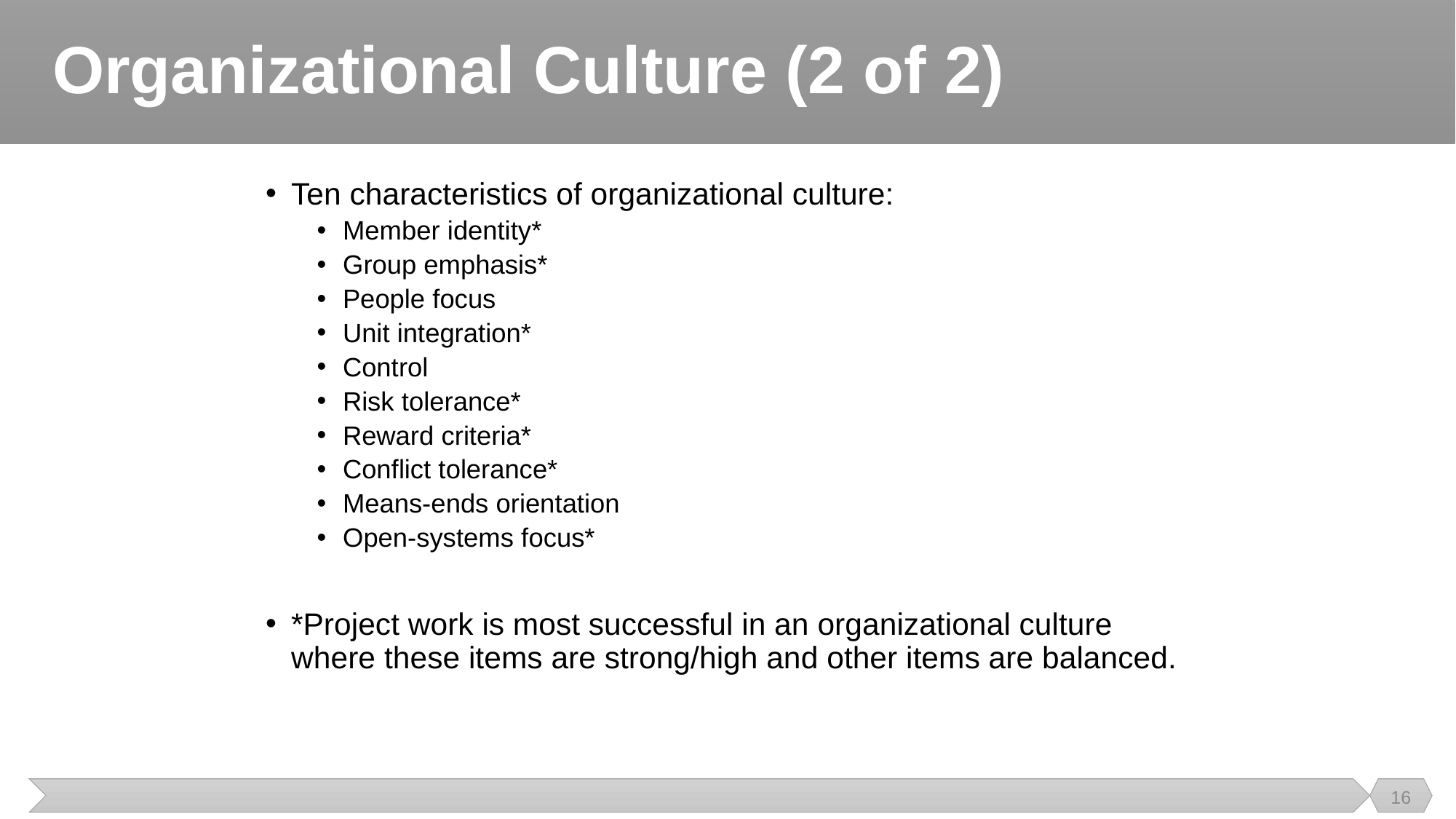

# Organizational Culture (2 of 2)
Ten characteristics of organizational culture:
Member identity*
Group emphasis*
People focus
Unit integration*
Control
Risk tolerance*
Reward criteria*
Conflict tolerance*
Means-ends orientation
Open-systems focus*

*Project work is most successful in an organizational culture where these items are strong/high and other items are balanced.
16